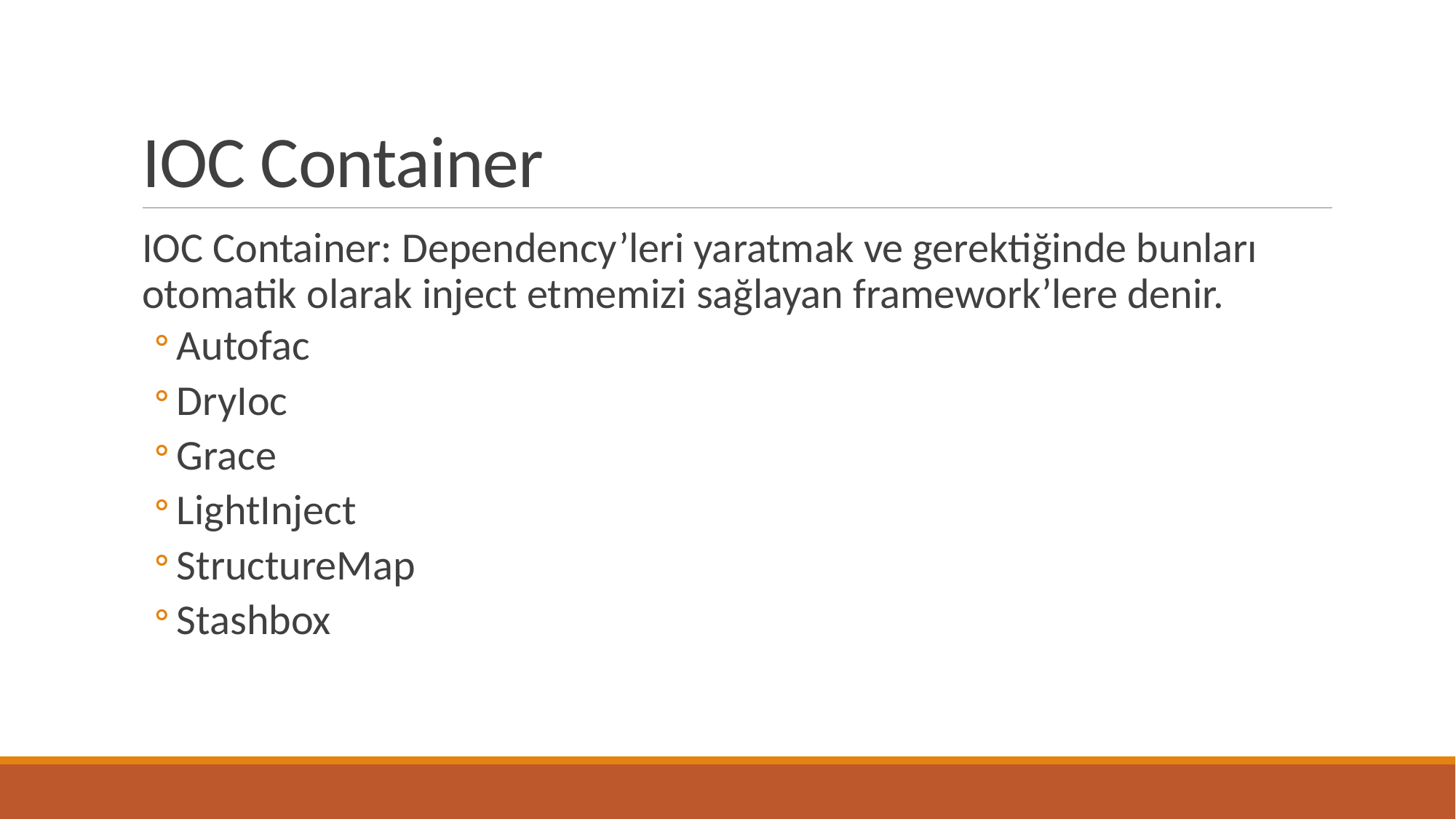

# IOC Container
IOC Container: Dependency’leri yaratmak ve gerektiğinde bunları otomatik olarak inject etmemizi sağlayan framework’lere denir.
Autofac
DryIoc
Grace
LightInject
StructureMap
Stashbox